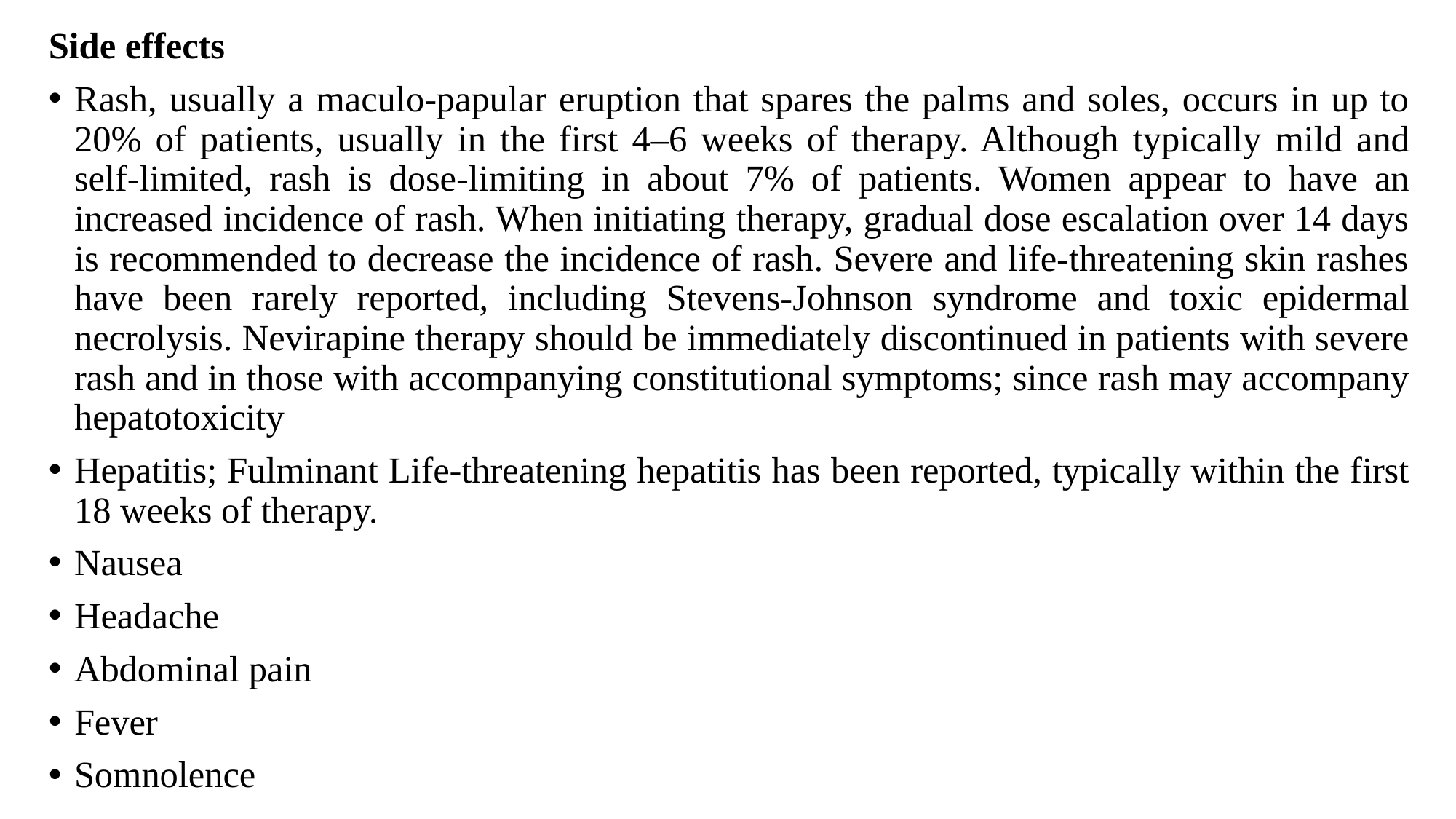

Side effects
Rash, usually a maculo-papular eruption that spares the palms and soles, occurs in up to 20% of patients, usually in the first 4–6 weeks of therapy. Although typically mild and self-limited, rash is dose-limiting in about 7% of patients. Women appear to have an increased incidence of rash. When initiating therapy, gradual dose escalation over 14 days is recommended to decrease the incidence of rash. Severe and life-threatening skin rashes have been rarely reported, including Stevens-Johnson syndrome and toxic epidermal necrolysis. Nevirapine therapy should be immediately discontinued in patients with severe rash and in those with accompanying constitutional symptoms; since rash may accompany hepatotoxicity
Hepatitis; Fulminant Life-threatening hepatitis has been reported, typically within the first 18 weeks of therapy.
Nausea
Headache
Abdominal pain
Fever
Somnolence